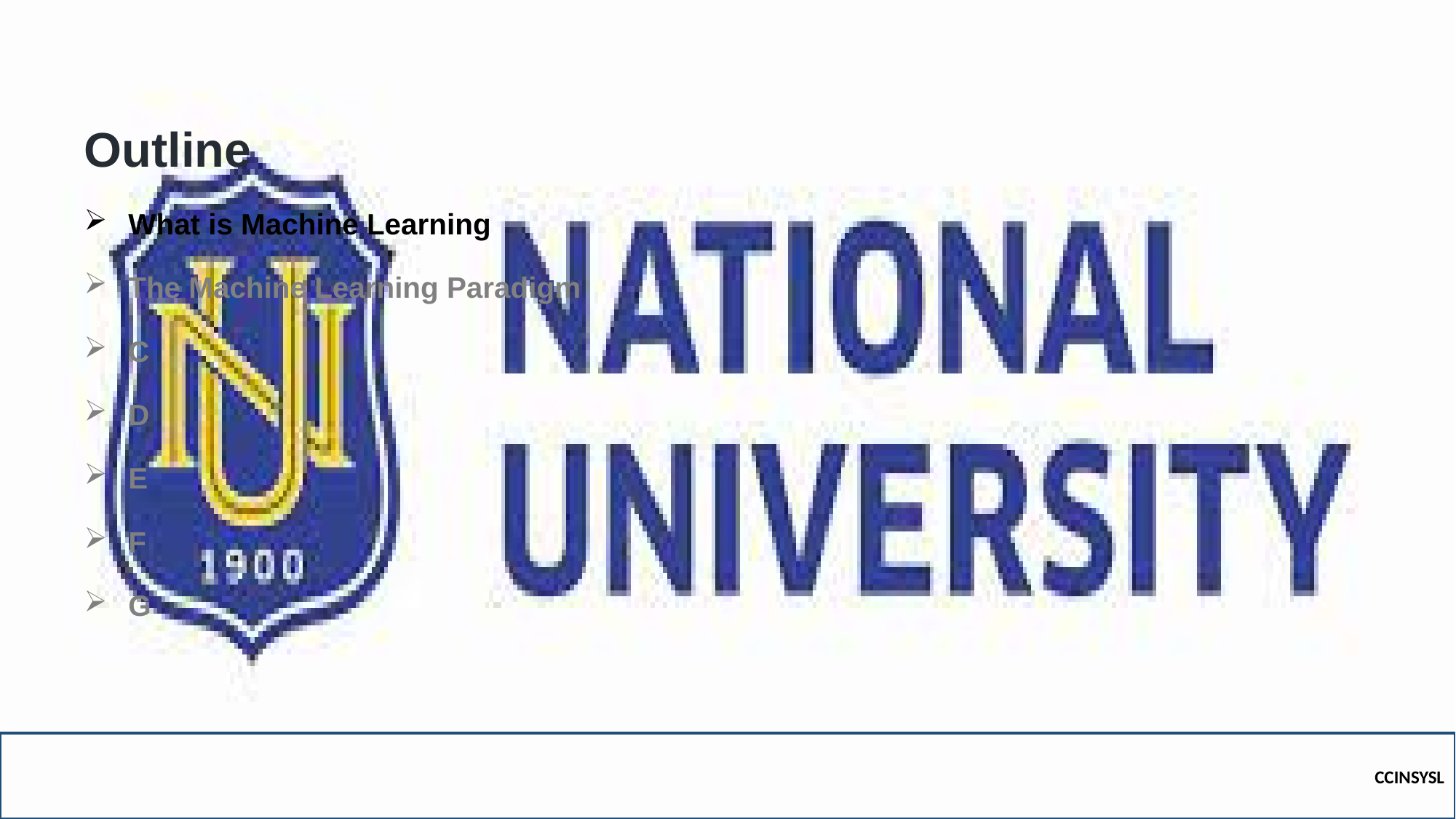

Outline

What is Machine Learning

The Machine Learning Paradigm

C

D

E

F

G

CCINSYSL